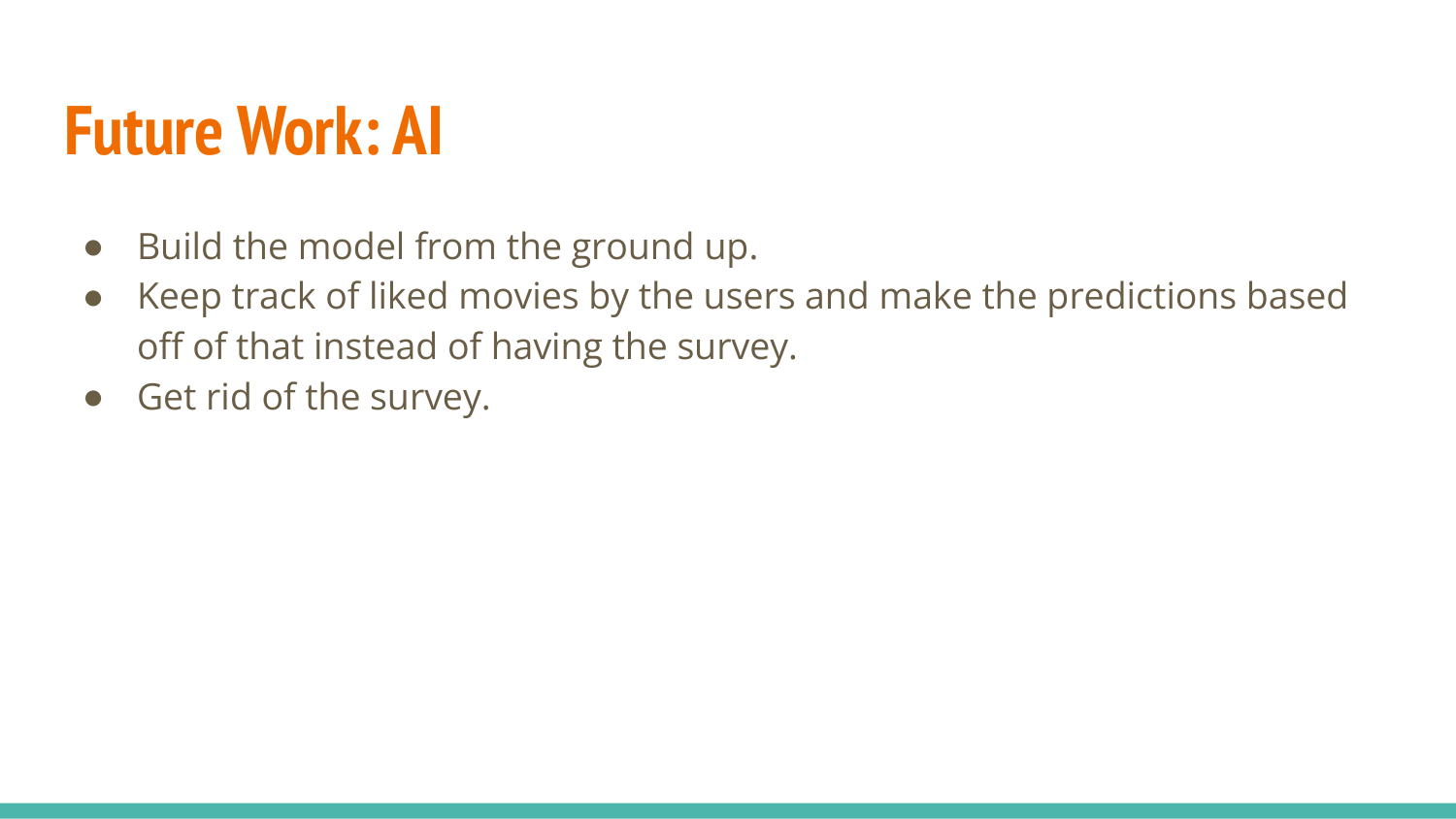

# Future Work: AI
Build the model from the ground up.
Keep track of liked movies by the users and make the predictions based off of that instead of having the survey.
Get rid of the survey.